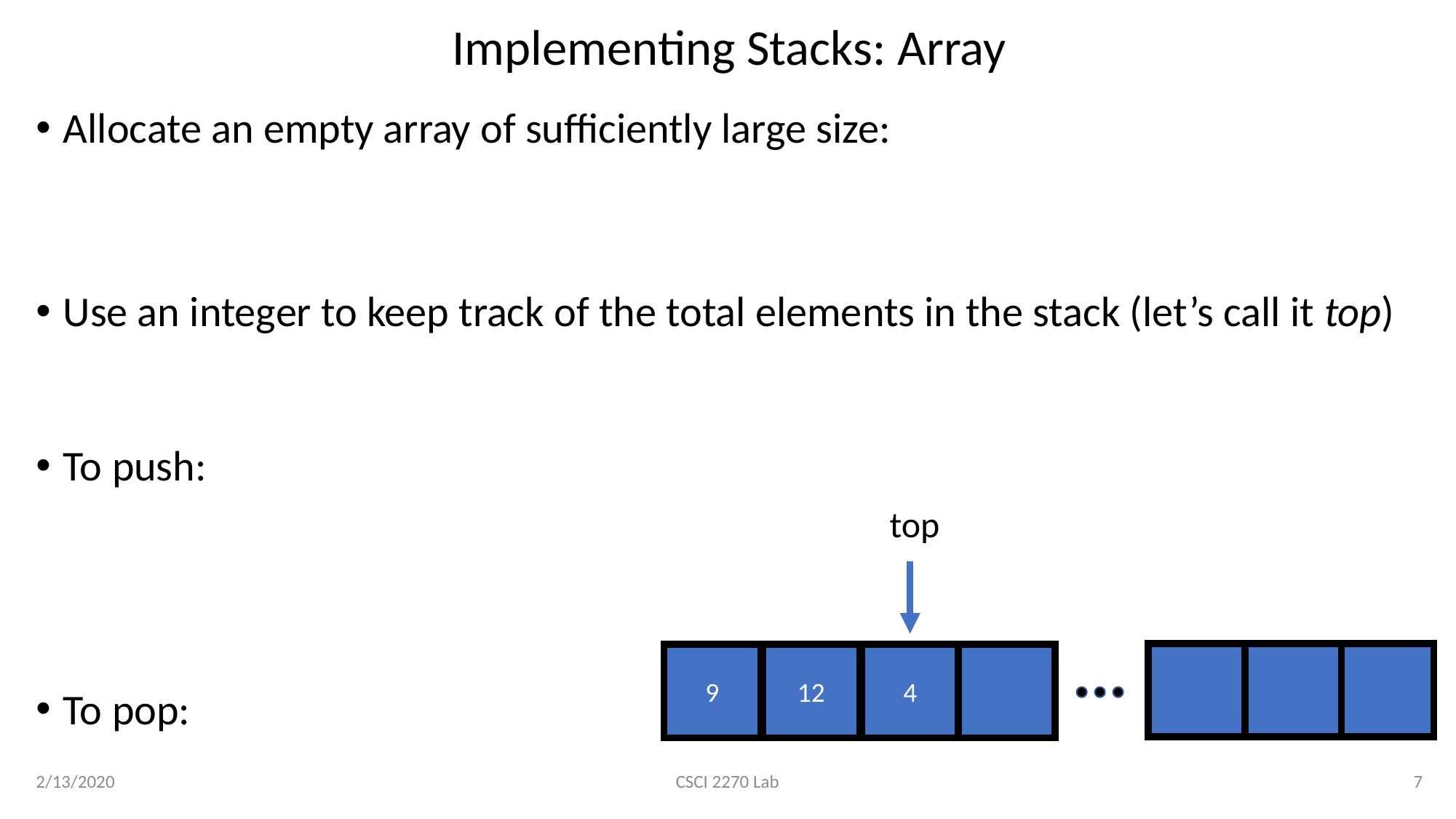

# Implementing Stacks: Array
Allocate an empty array of sufficiently large size:

Use an integer to keep track of the total elements in the stack (let’s call it top)

To push:

To pop:
top

9
12
4

2/13/2020
7
CSCI 2270 Lab